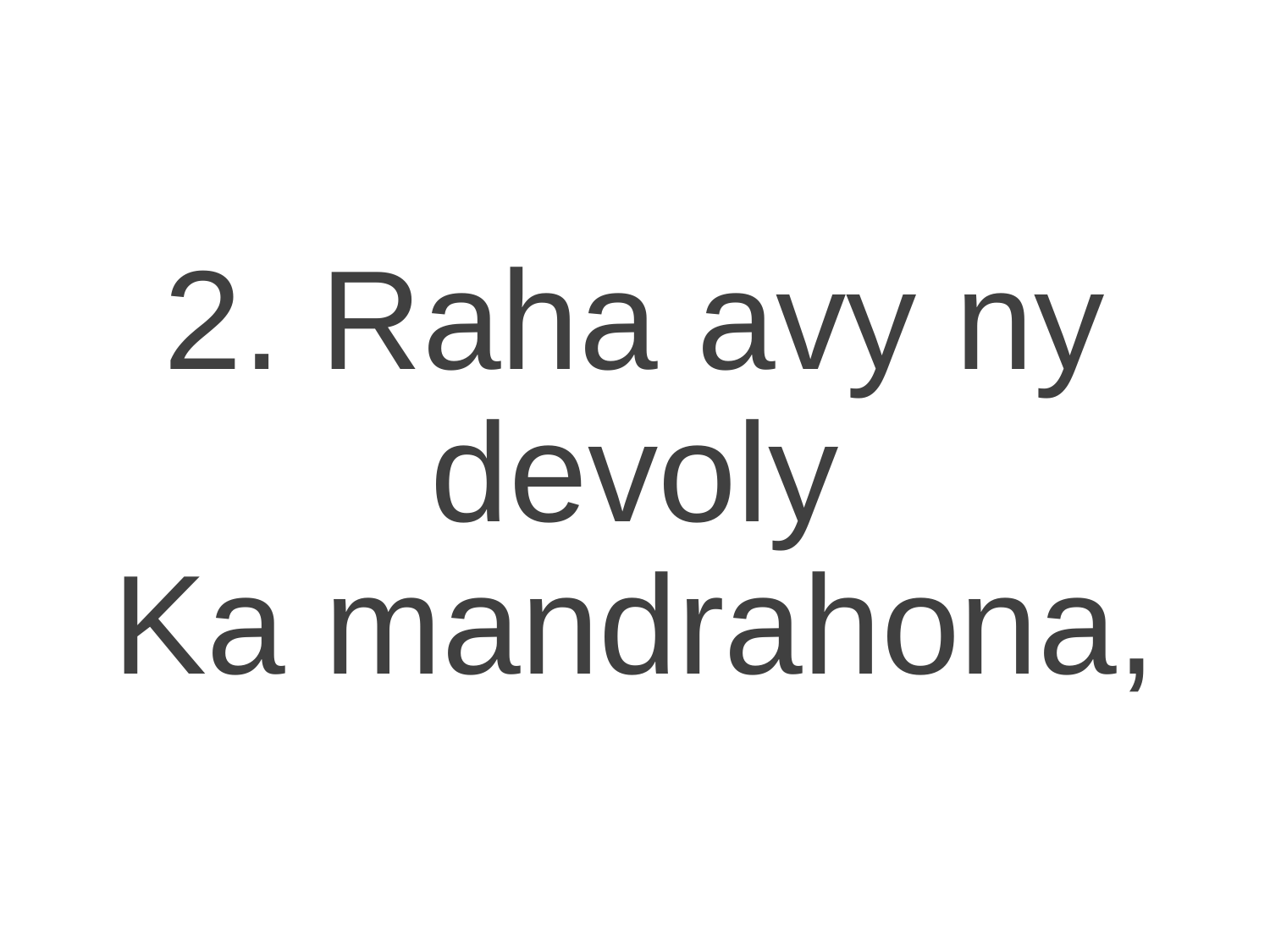

2. Raha avy ny devoly
Ka mandrahona,